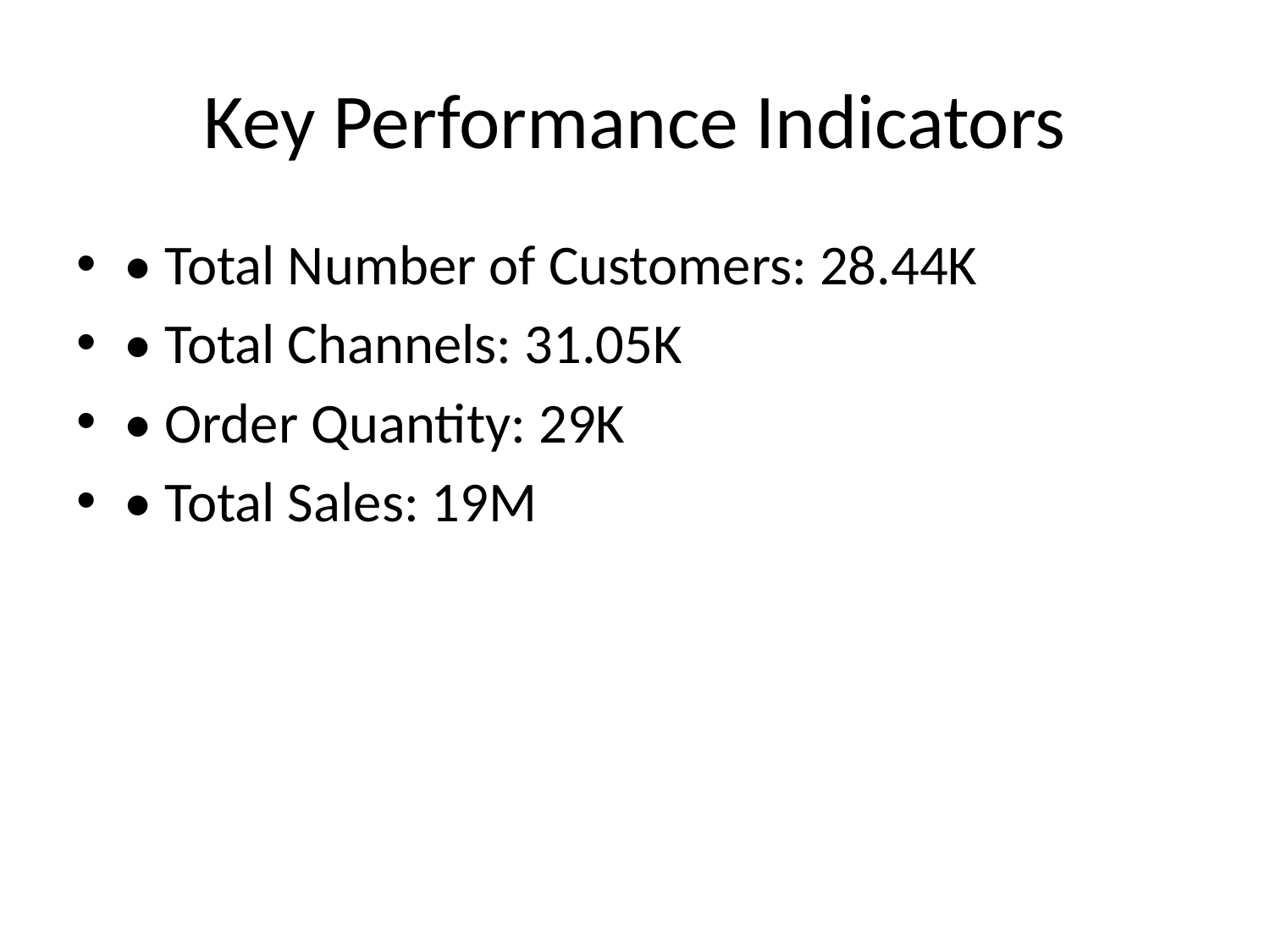

# Key Performance Indicators
• Total Number of Customers: 28.44K
• Total Channels: 31.05K
• Order Quantity: 29K
• Total Sales: 19M